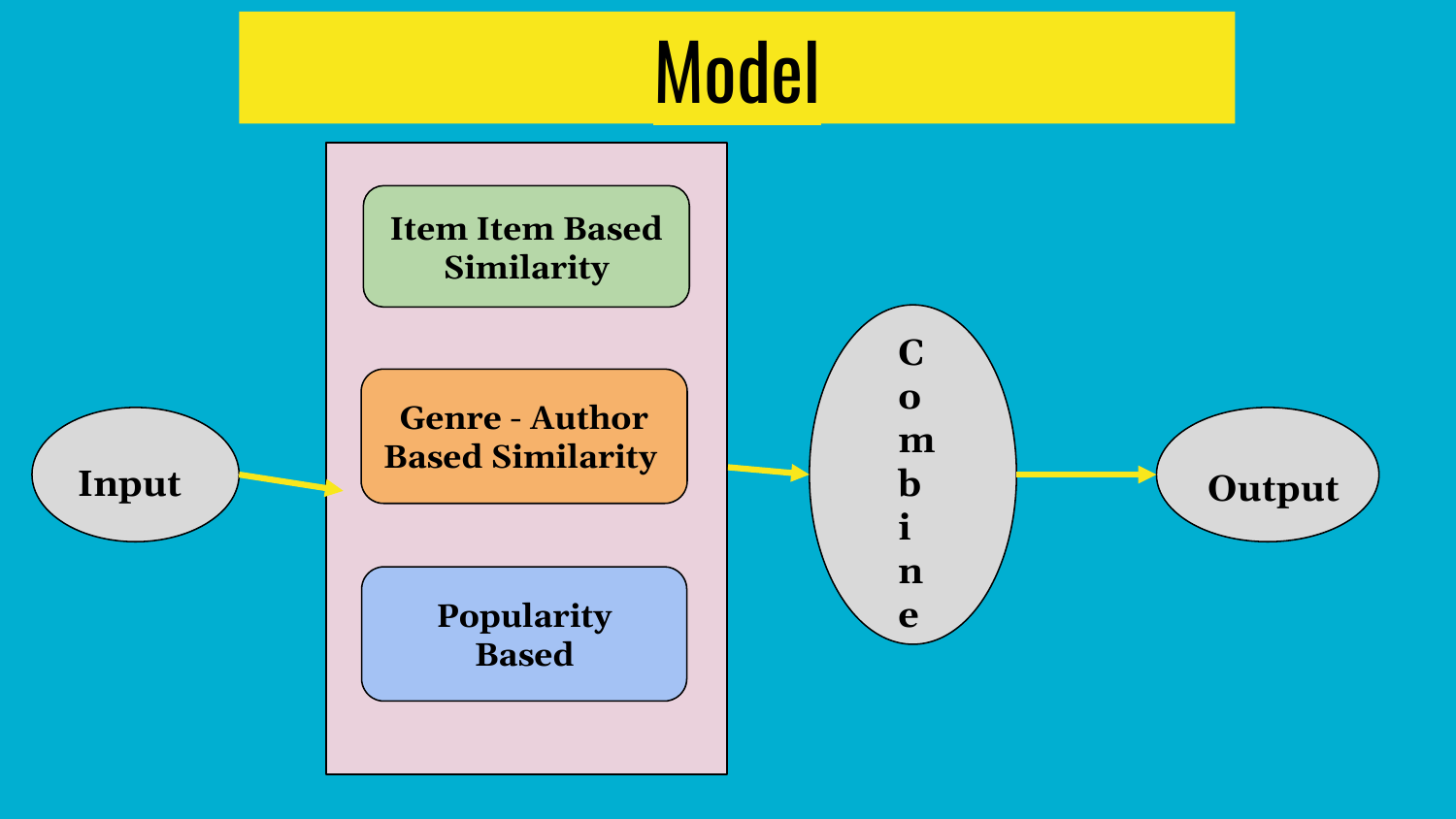

Model

Item Item Based Similarity

Combine
Genre - Author Based Similarity

Input
Output

Popularity Based